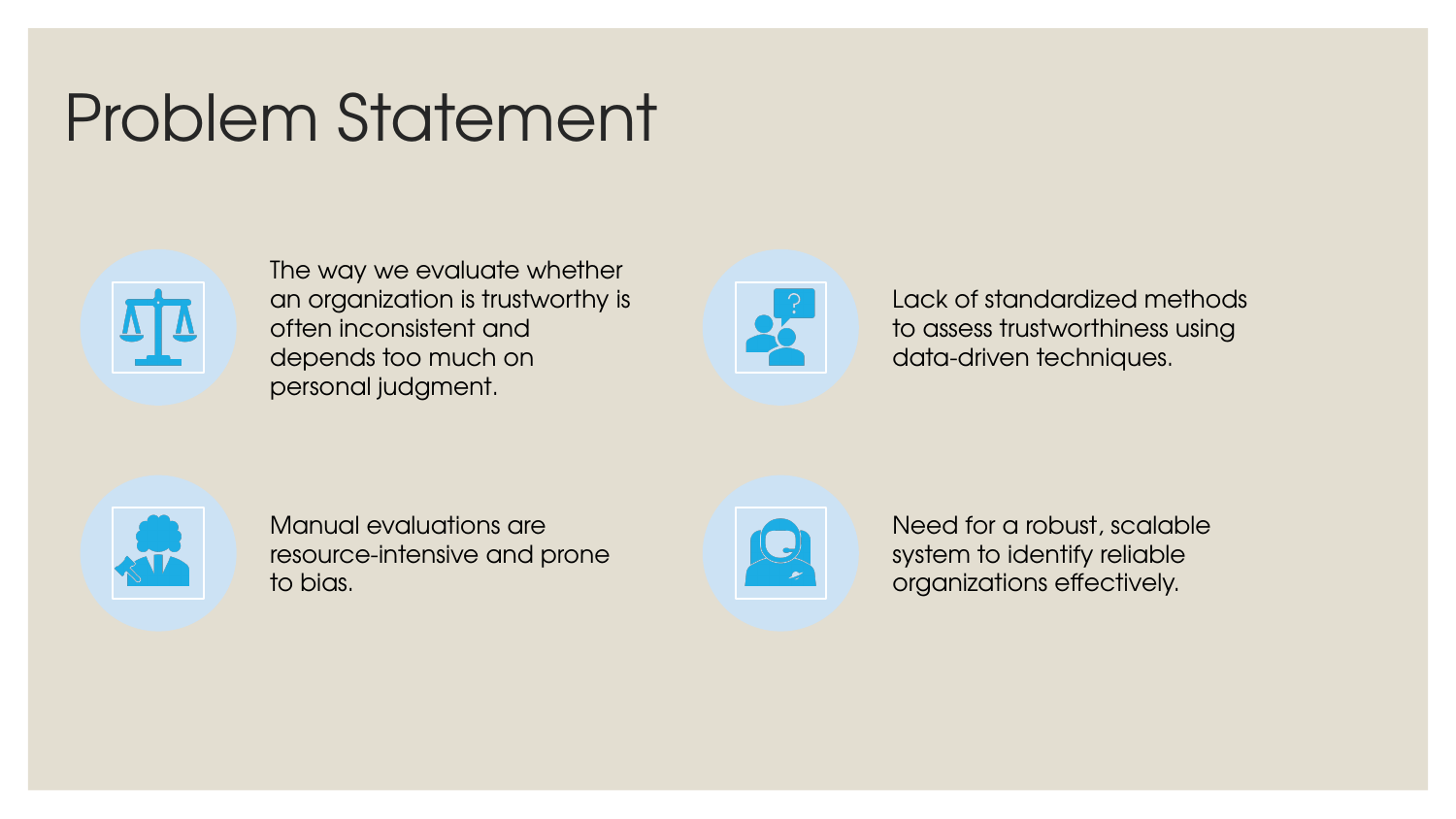

# Problem Statement
The way we evaluate whether an organization is trustworthy is often inconsistent and depends too much on personal judgment.
Lack of standardized methods to assess trustworthiness using data-driven techniques.
Manual evaluations are resource-intensive and prone to bias.
Need for a robust, scalable system to identify reliable organizations effectively.